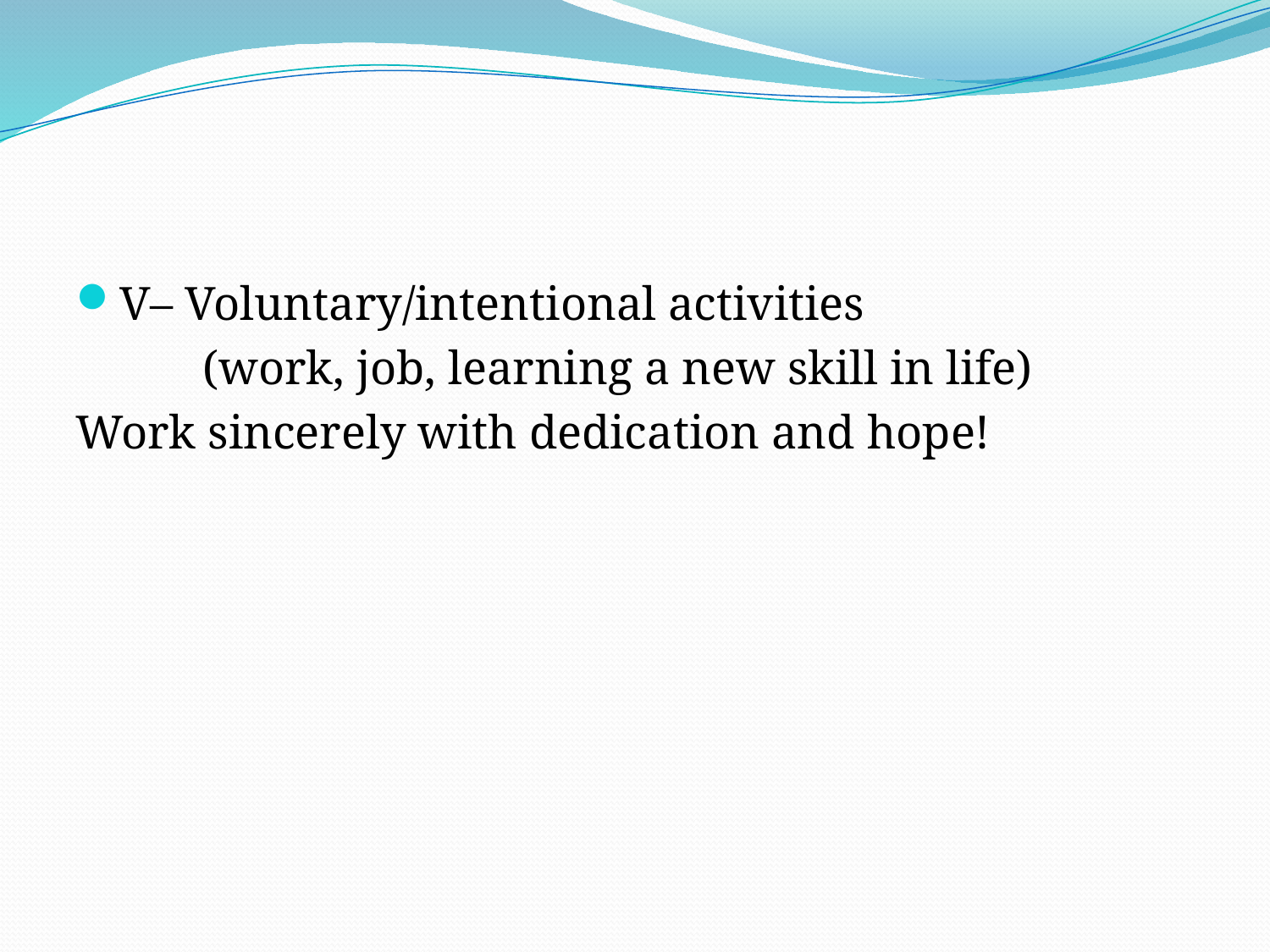

#
V– Voluntary/intentional activities
	(work, job, learning a new skill in life)
Work sincerely with dedication and hope!